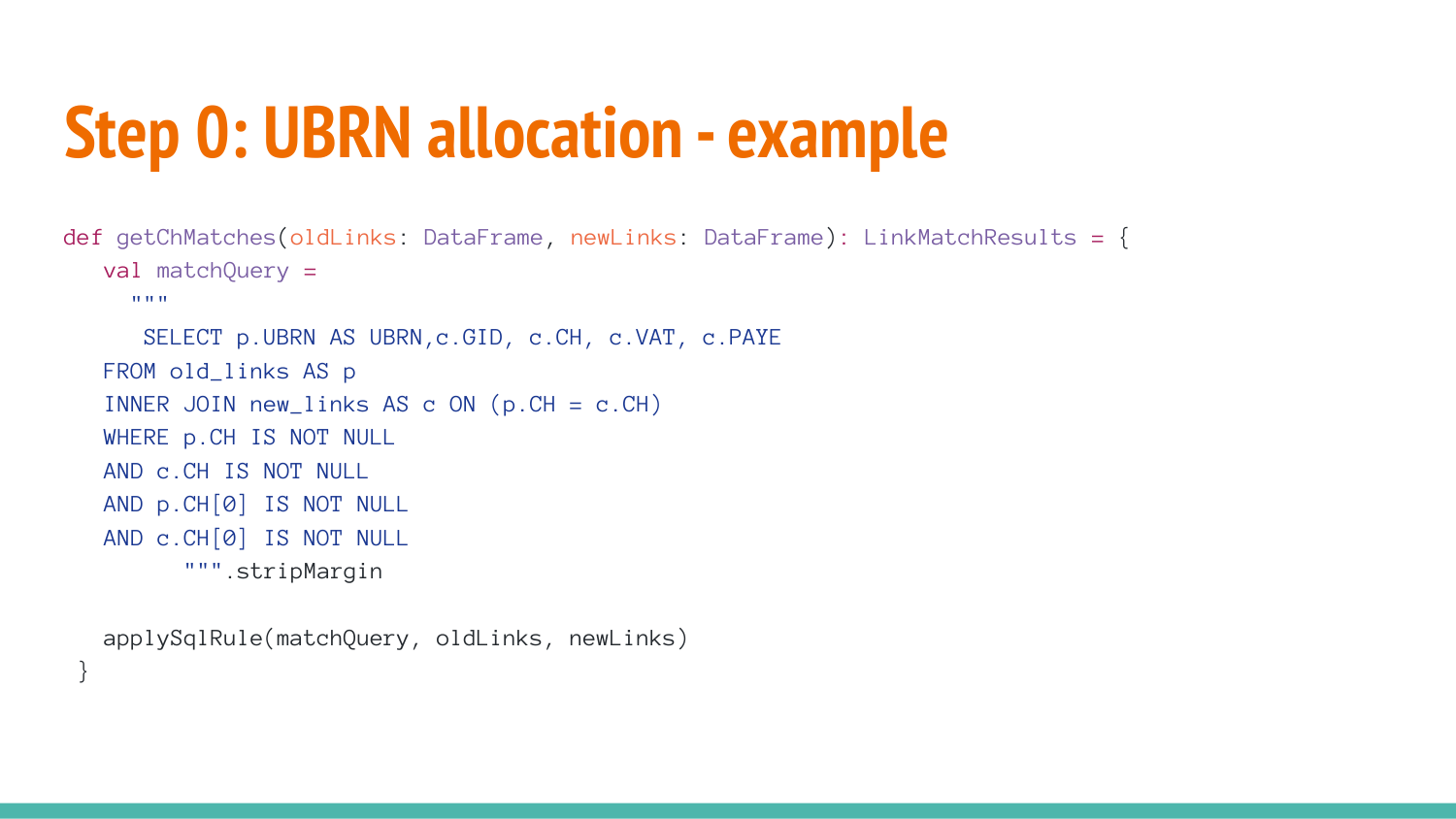

# Step 0: UBRN allocation - example
def getChMatches(oldLinks: DataFrame, newLinks: DataFrame): LinkMatchResults = {
   val matchQuery =
     """
      SELECT p.UBRN AS UBRN,c.GID, c.CH, c.VAT, c.PAYE
   FROM old_links AS p
   INNER JOIN new_links AS c ON (p.CH = c.CH)
   WHERE p.CH IS NOT NULL
   AND c.CH IS NOT NULL
   AND p.CH[0] IS NOT NULL
   AND c.CH[0] IS NOT NULL
         """.stripMargin

   applySqlRule(matchQuery, oldLinks, newLinks)
 }